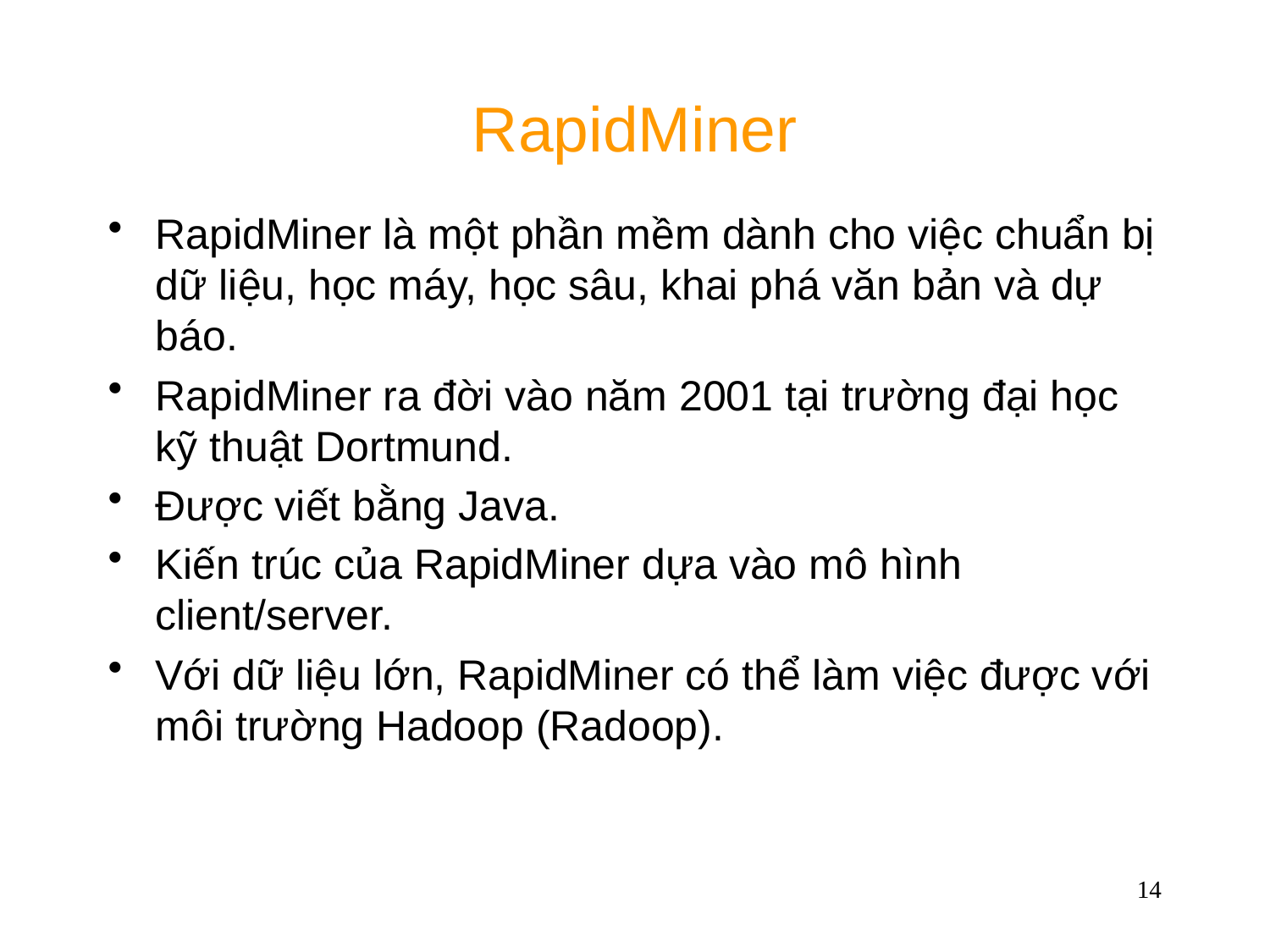

# RapidMiner
RapidMiner là một phần mềm dành cho việc chuẩn bị dữ liệu, học máy, học sâu, khai phá văn bản và dự báo.
RapidMiner ra đời vào năm 2001 tại trường đại học kỹ thuật Dortmund.
Được viết bằng Java.
Kiến trúc của RapidMiner dựa vào mô hình client/server.
Với dữ liệu lớn, RapidMiner có thể làm việc được với môi trường Hadoop (Radoop).
14